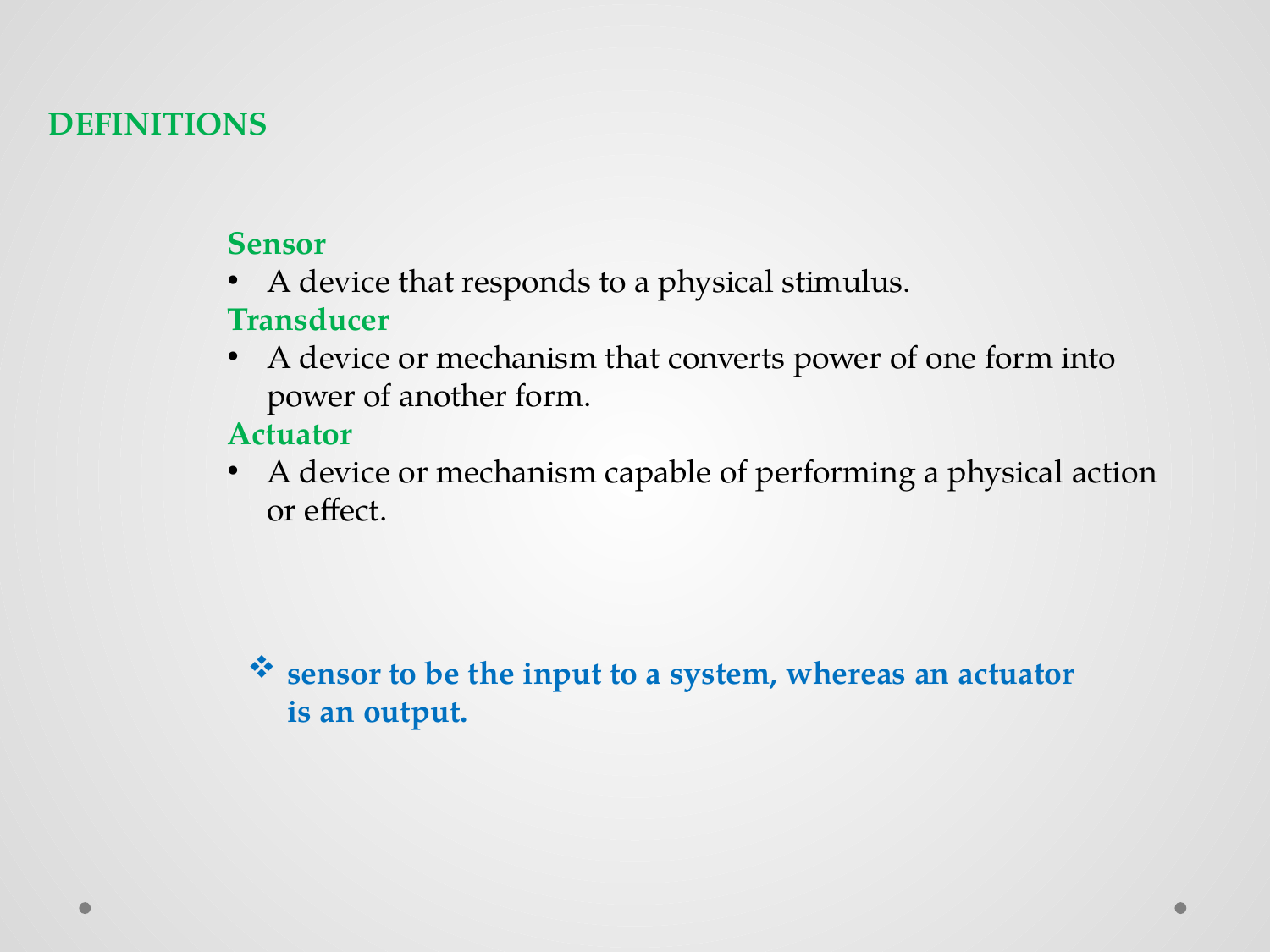

DEFINITIONS
Sensor
A device that responds to a physical stimulus.
Transducer
A device or mechanism that converts power of one form into power of another form.
Actuator
A device or mechanism capable of performing a physical action or effect.
sensor to be the input to a system, whereas an actuator is an output.